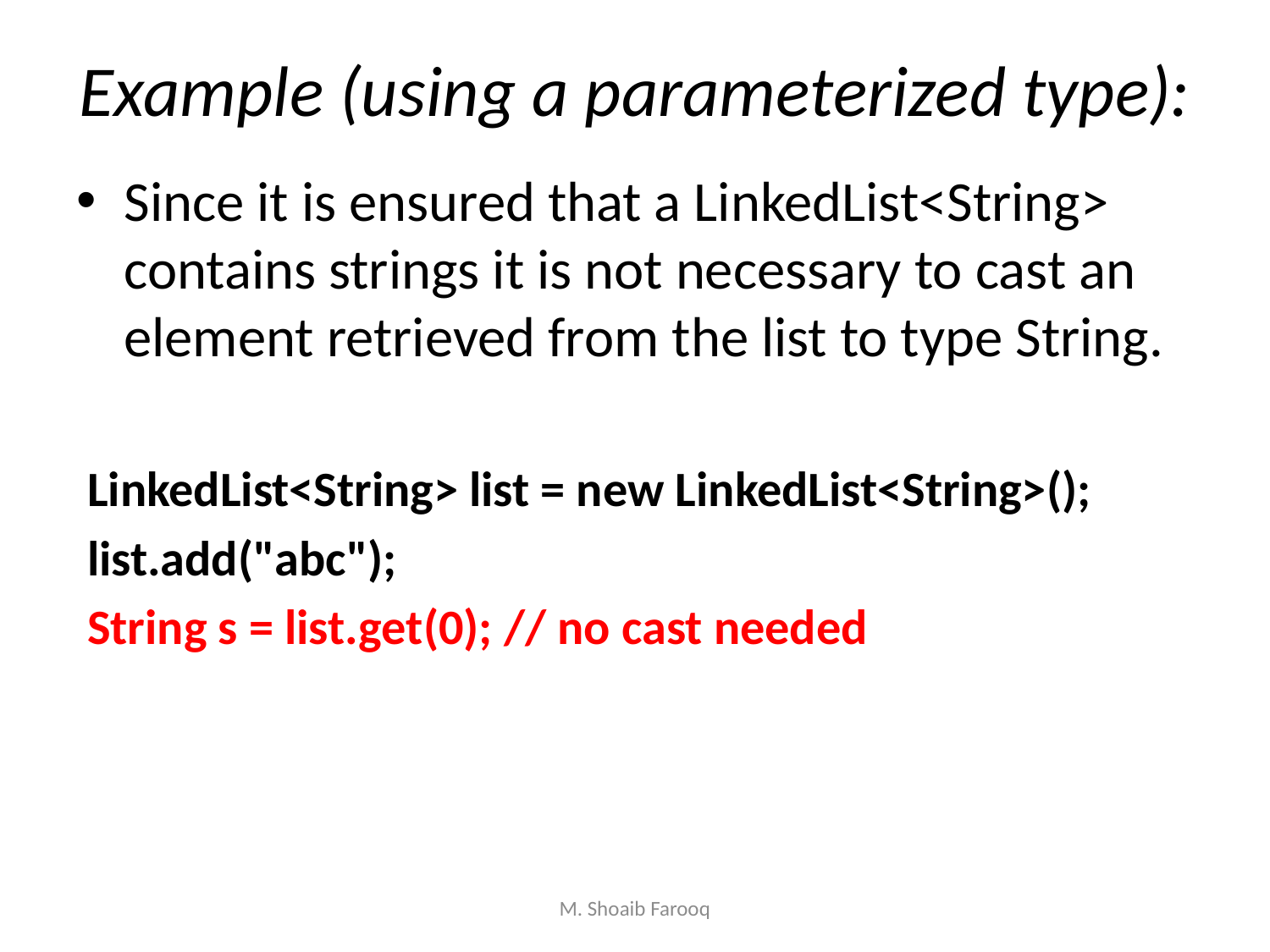

# Example (using a parameterized type):
Since it is ensured that a LinkedList<String> contains strings it is not necessary to cast an element retrieved from the list to type String.

 LinkedList<String> list = new LinkedList<String>();
 list.add("abc");
 String s = list.get(0); // no cast needed

M. Shoaib Farooq